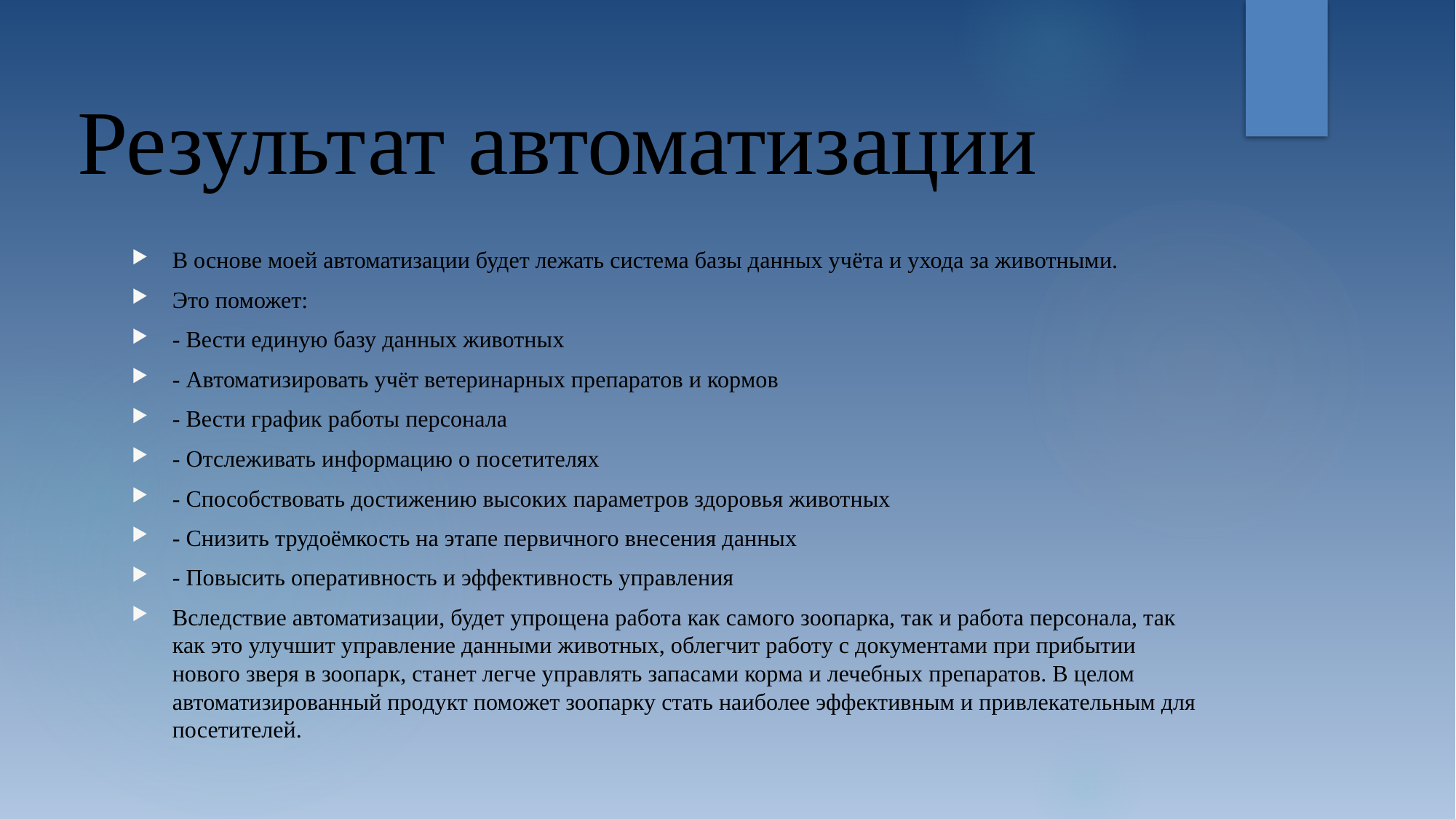

# Результат автоматизации
В основе моей автоматизации будет лежать система базы данных учёта и ухода за животными.
Это поможет:
- Вести единую базу данных животных
- Автоматизировать учёт ветеринарных препаратов и кормов
- Вести график работы персонала
- Отслеживать информацию о посетителях
- Способствовать достижению высоких параметров здоровья животных
- Снизить трудоёмкость на этапе первичного внесения данных
- Повысить оперативность и эффективность управления
Вследствие автоматизации, будет упрощена работа как самого зоопарка, так и работа персонала, так как это улучшит управление данными животных, облегчит работу с документами при прибытии нового зверя в зоопарк, станет легче управлять запасами корма и лечебных препаратов. В целом автоматизированный продукт поможет зоопарку стать наиболее эффективным и привлекательным для посетителей.